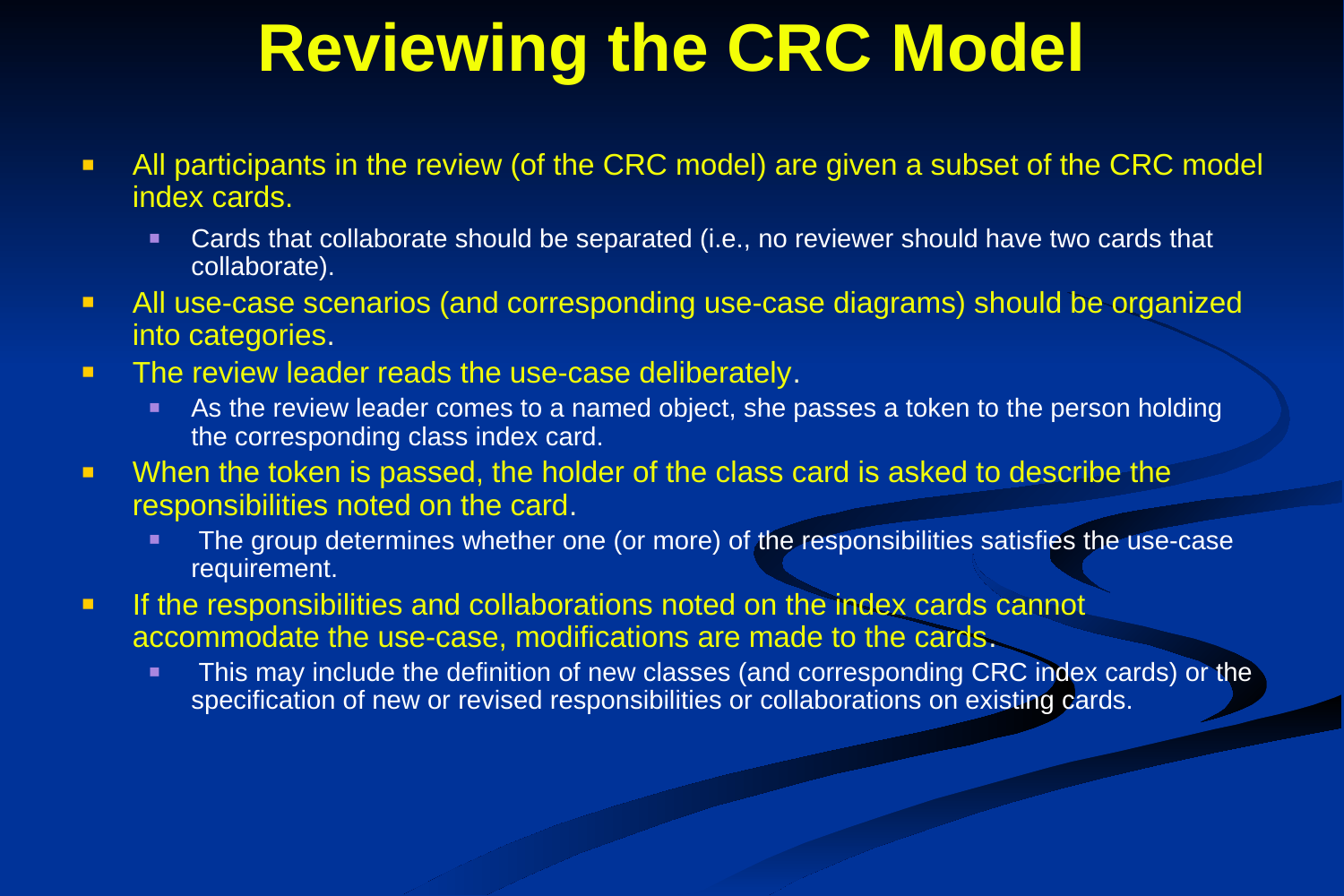

# Reviewing the CRC Model
All participants in the review (of the CRC model) are given a subset of the CRC model index cards.
Cards that collaborate should be separated (i.e., no reviewer should have two cards that collaborate).
All use-case scenarios (and corresponding use-case diagrams) should be organized into categories.
The review leader reads the use-case deliberately.
As the review leader comes to a named object, she passes a token to the person holding the corresponding class index card.
When the token is passed, the holder of the class card is asked to describe the responsibilities noted on the card.
 The group determines whether one (or more) of the responsibilities satisfies the use-case requirement.
If the responsibilities and collaborations noted on the index cards cannot accommodate the use-case, modifications are made to the cards.
 This may include the definition of new classes (and corresponding CRC index cards) or the specification of new or revised responsibilities or collaborations on existing cards.